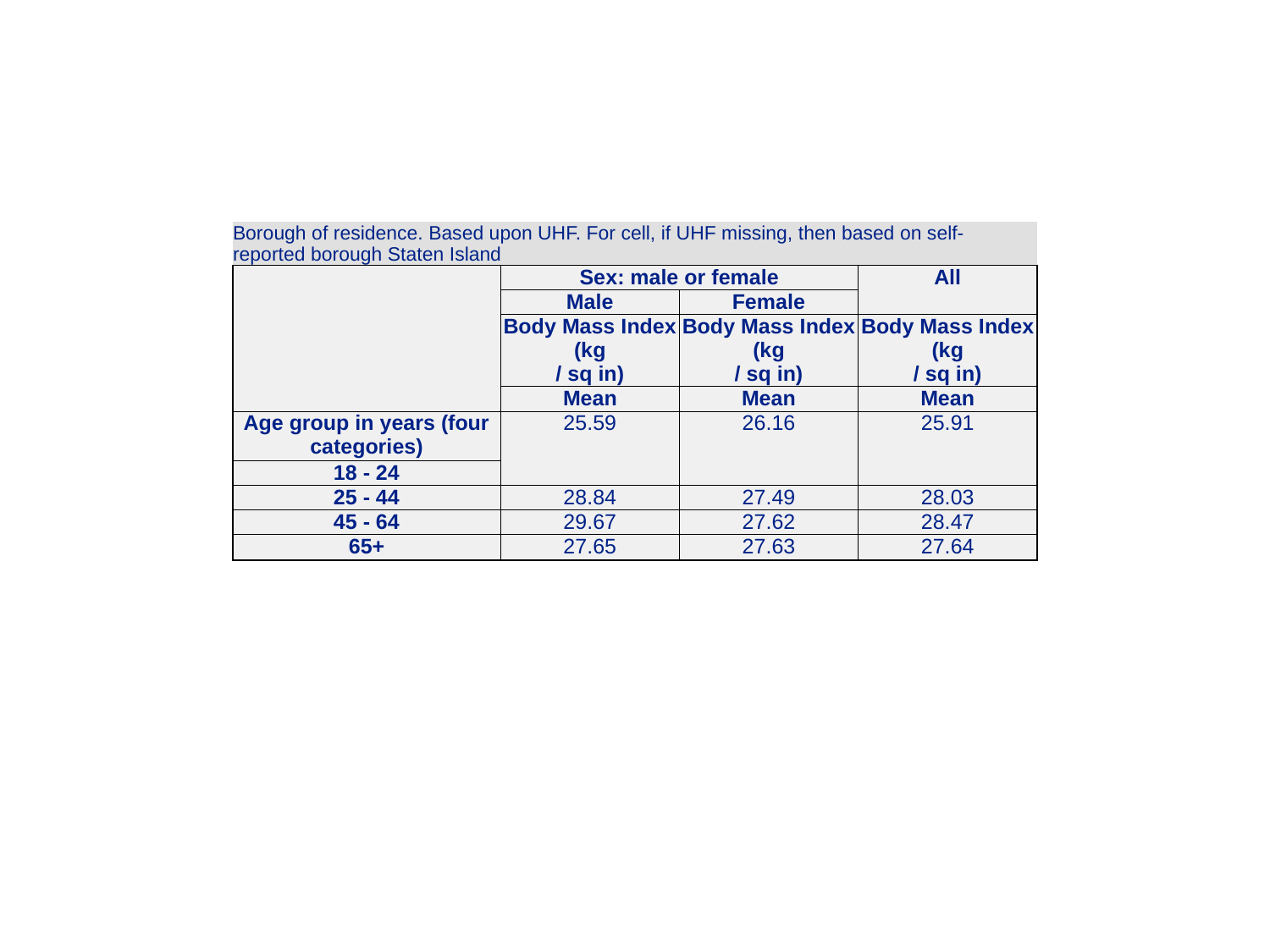

| Borough of residence. Based upon UHF. For cell, if UHF missing, then based on self-reported borough Staten Island |  |  |  |
| --- | --- | --- | --- |
|  | Sex: male or female |  | All |
|  | Male | Female |  |
|  | Body Mass Index (kg | Body Mass Index (kg | Body Mass Index (kg |
|  | / sq in) | / sq in) | / sq in) |
|  | Mean | Mean | Mean |
| Age group in years (four categories) | 25.59 | 26.16 | 25.91 |
| 18 - 24 |  |  |  |
| 25 - 44 | 28.84 | 27.49 | 28.03 |
| 45 - 64 | 29.67 | 27.62 | 28.47 |
| 65+ | 27.65 | 27.63 | 27.64 |